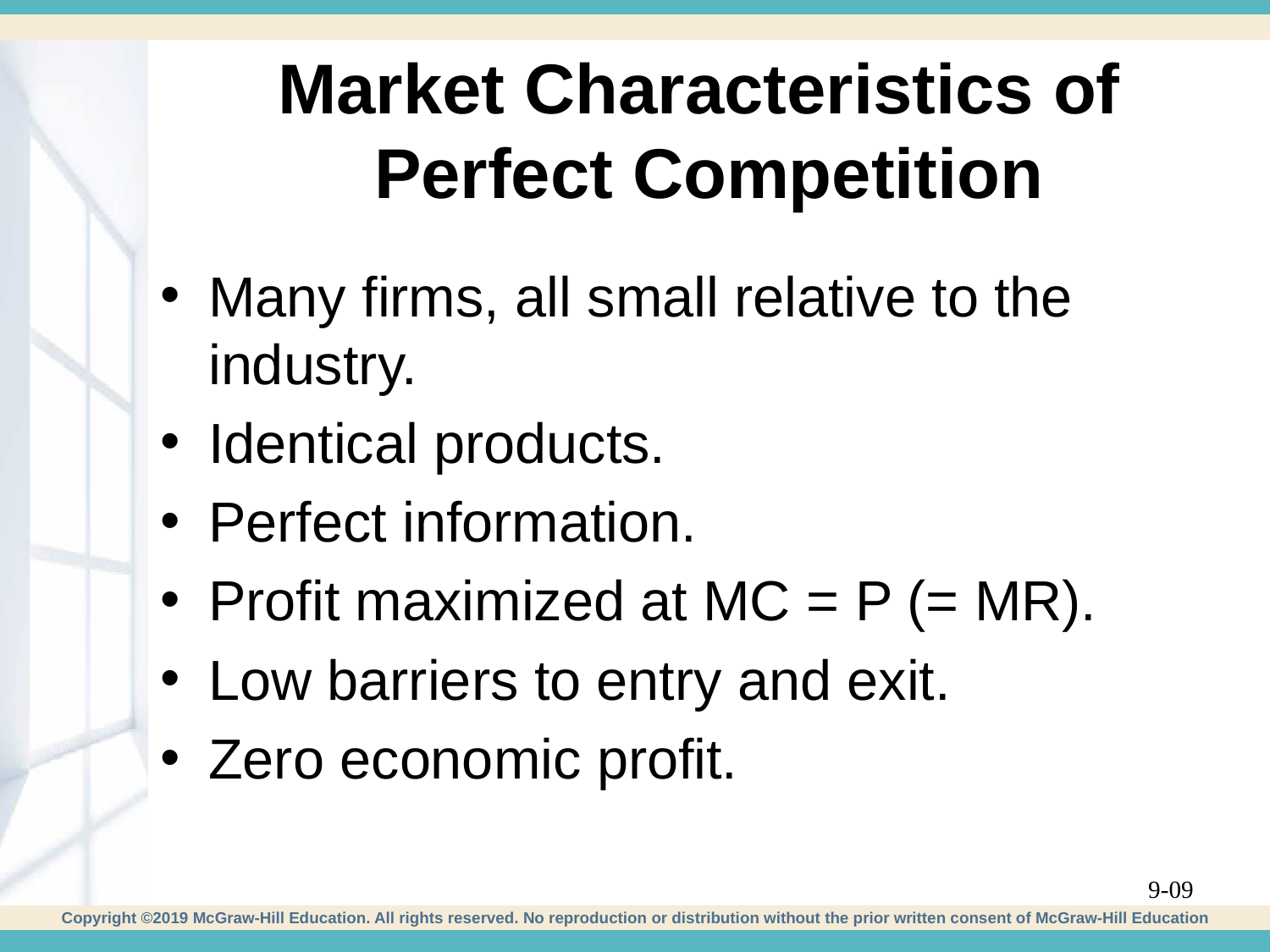

# Market Characteristics of Perfect Competition
Many firms, all small relative to the industry.
Identical products.
Perfect information.
Profit maximized at MC = P (= MR).
Low barriers to entry and exit.
Zero economic profit.
9-09